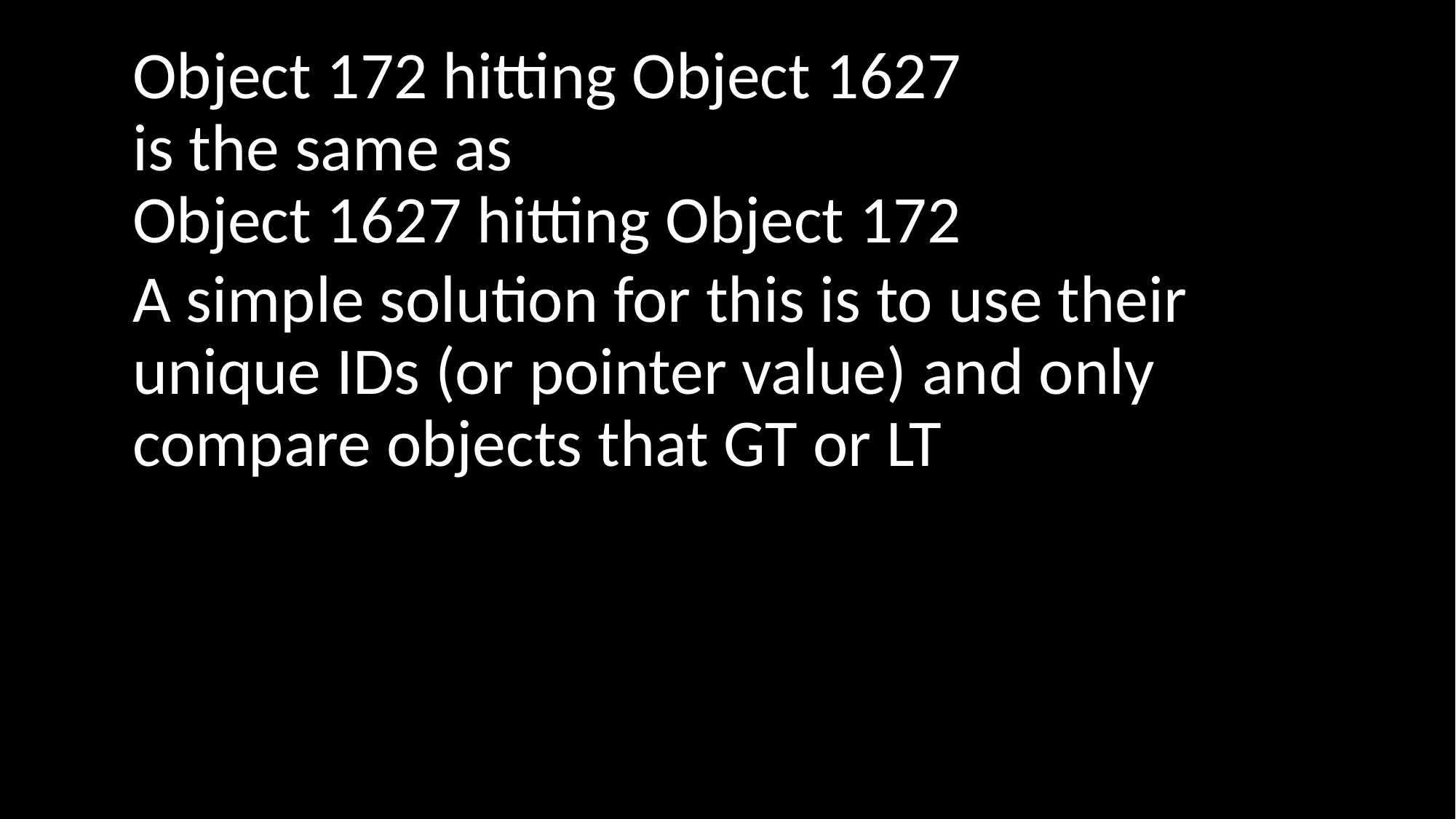

Object 172 hitting Object 1627
is the same as
Object 1627 hitting Object 172
A simple solution for this is to use their unique IDs (or pointer value) and only compare objects that GT or LT